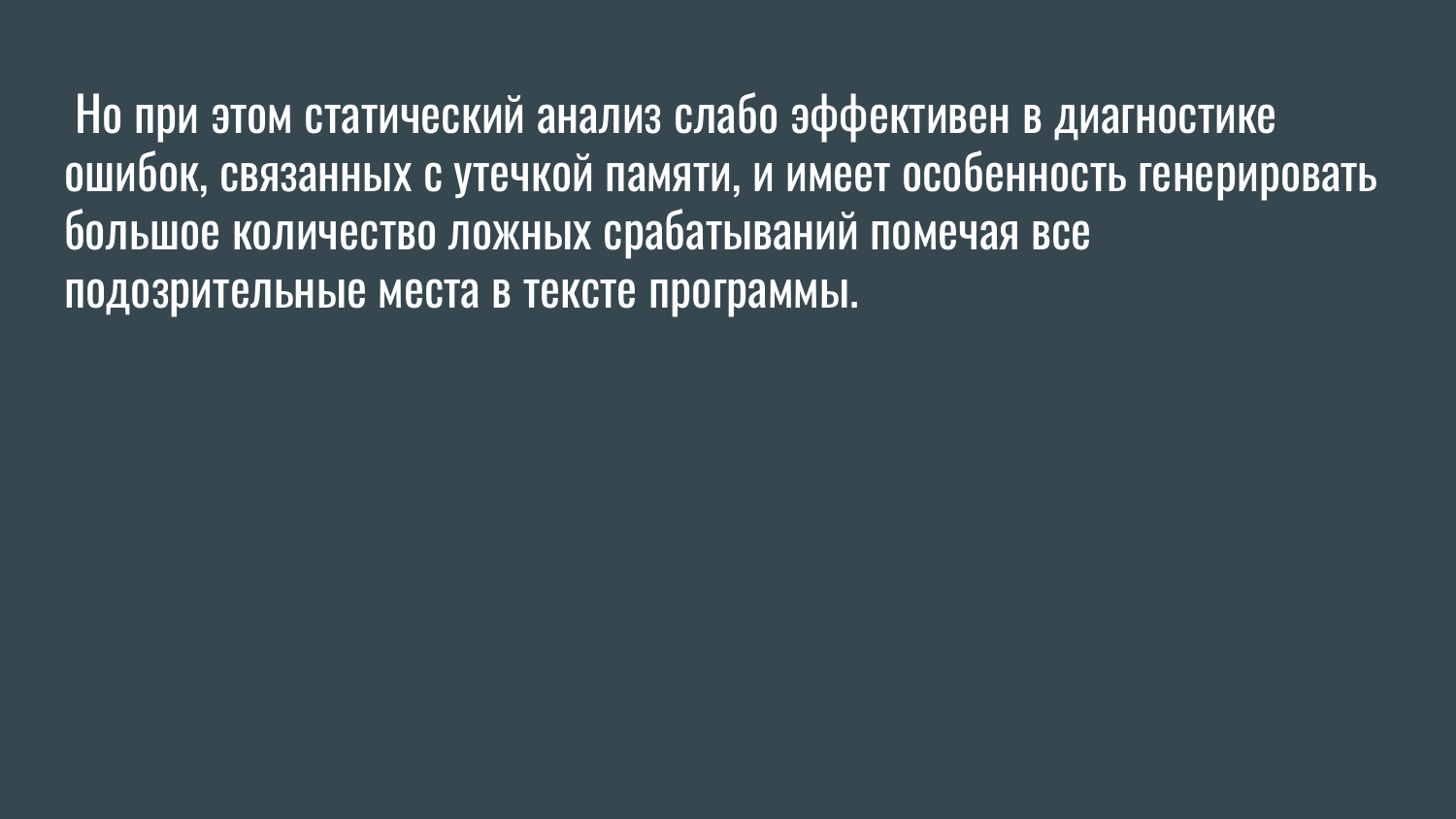

# Но при этом статический анализ слабо эффективен в диагностике ошибок, связанных с утечкой памяти, и имеет особенность генерировать большое количество ложных срабатываний помечая все подозрительные места в тексте программы.